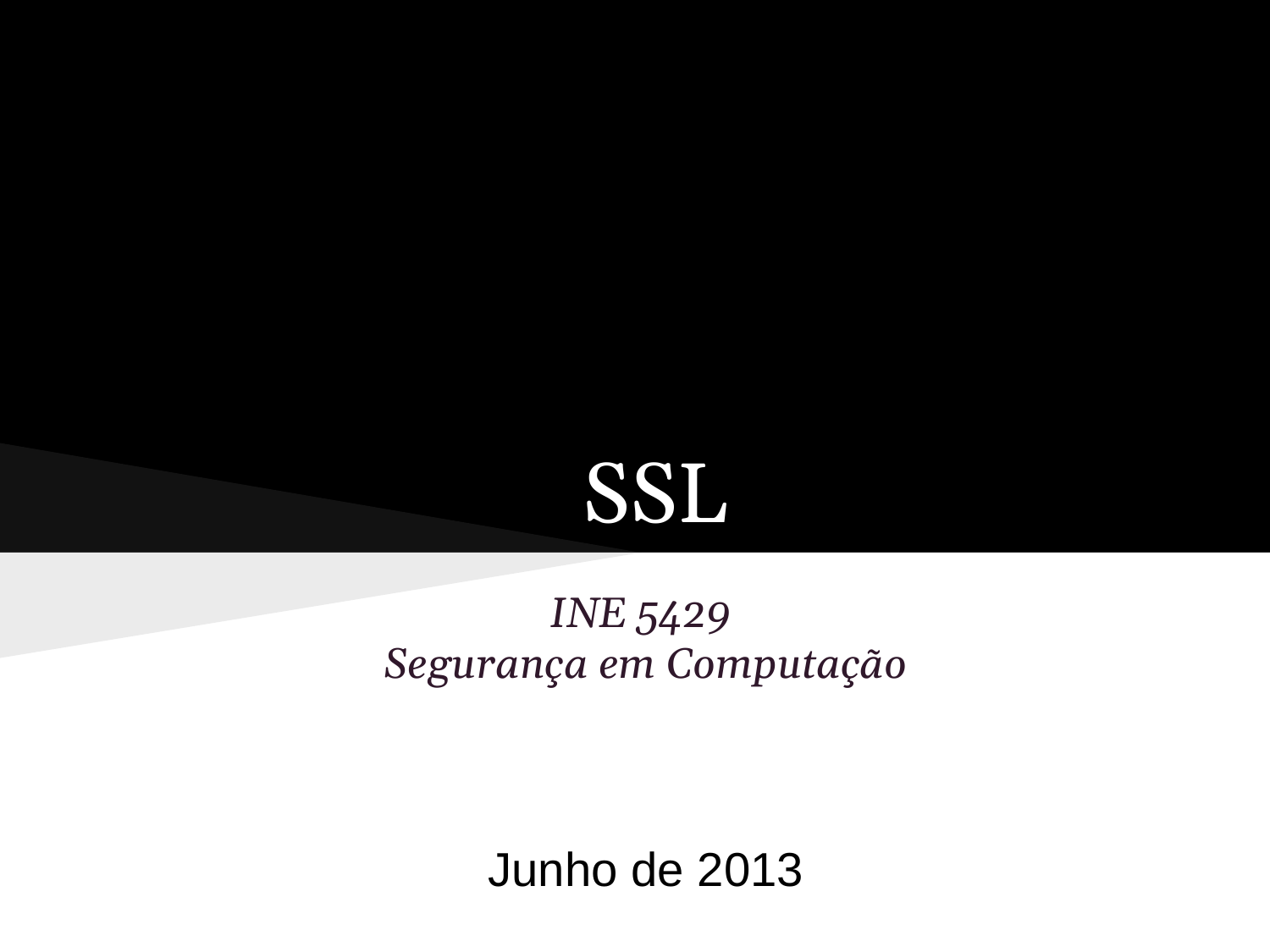

# SSL
INE 5429
Segurança em Computação

Junho de 2013